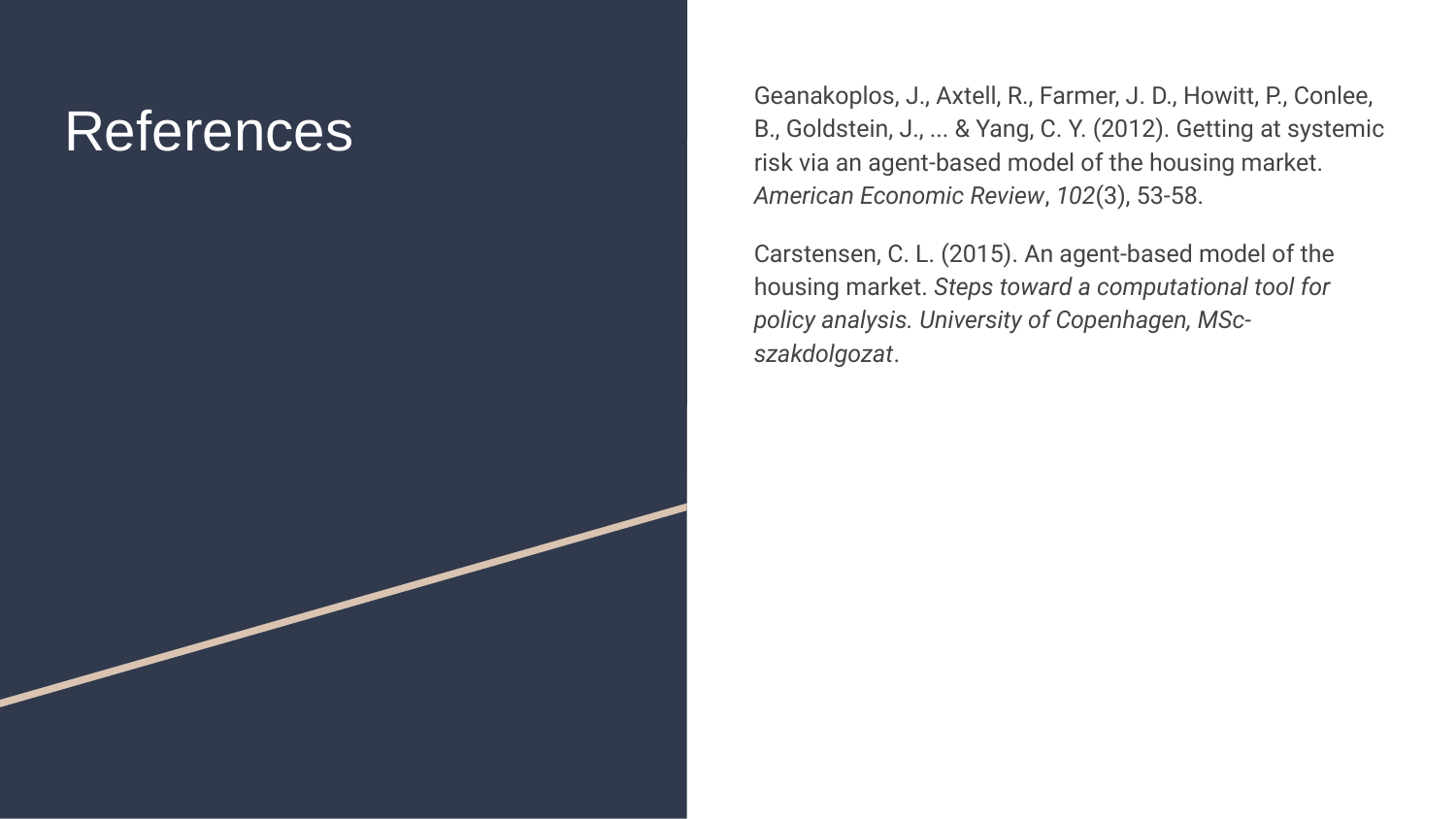

Geanakoplos, J., Axtell, R., Farmer, J. D., Howitt, P., Conlee, B., Goldstein, J., ... & Yang, C. Y. (2012). Getting at systemic risk via an agent-based model of the housing market. American Economic Review, 102(3), 53-58.
Carstensen, C. L. (2015). An agent-based model of the housing market. Steps toward a computational tool for policy analysis. University of Copenhagen, MSc-szakdolgozat.
# References